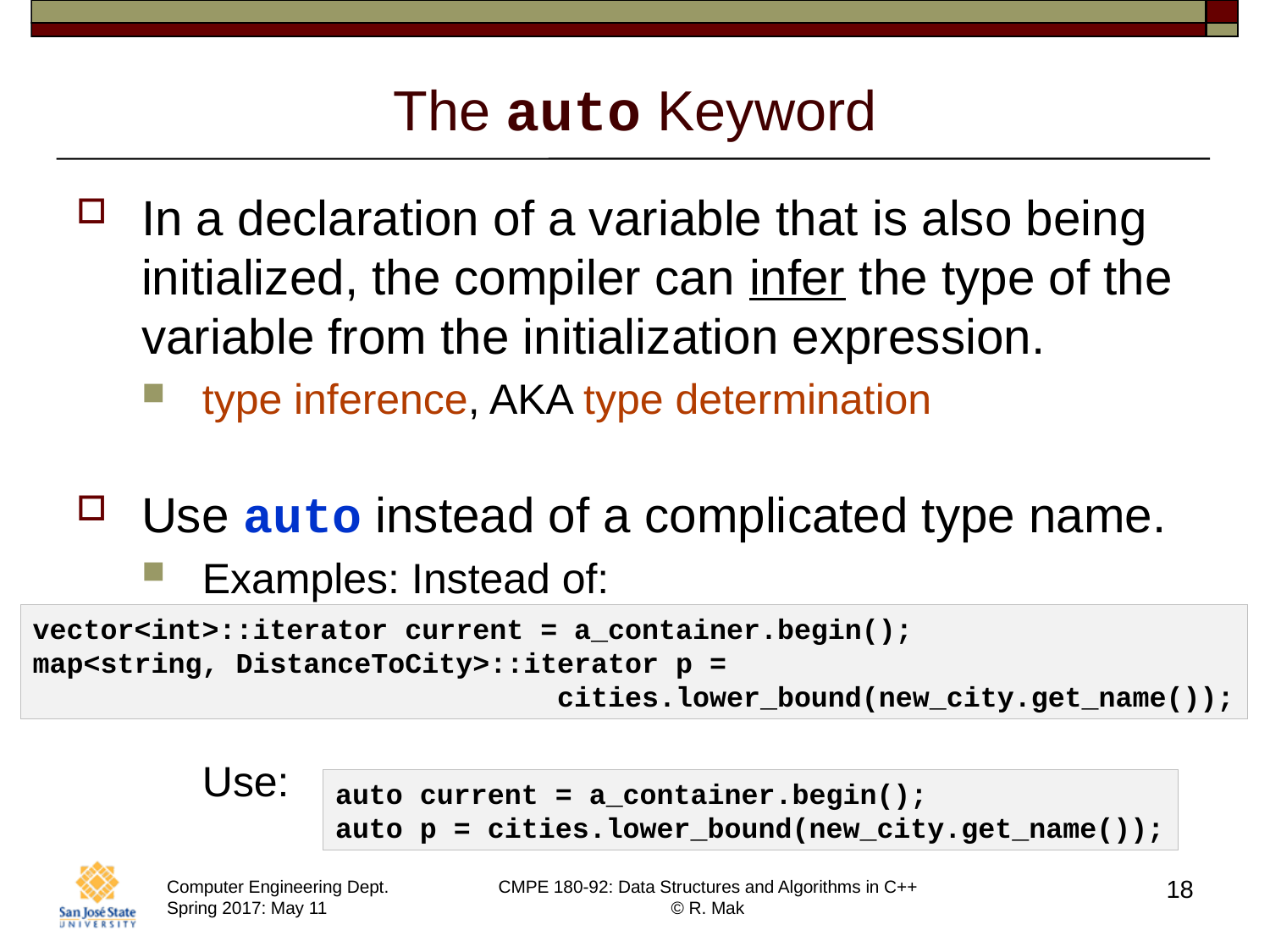

# The auto Keyword
In a declaration of a variable that is also being initialized, the compiler can infer the type of the variable from the initialization expression.
type inference, AKA type determination

Use auto instead of a complicated type name.
Examples: Instead of:
Use:
vector<int>::iterator current = a_container.begin();
map<string, DistanceToCity>::iterator p =
                               cities.lower_bound(new_city.get_name());
auto current = a_container.begin();
auto p = cities.lower_bound(new_city.get_name());
18